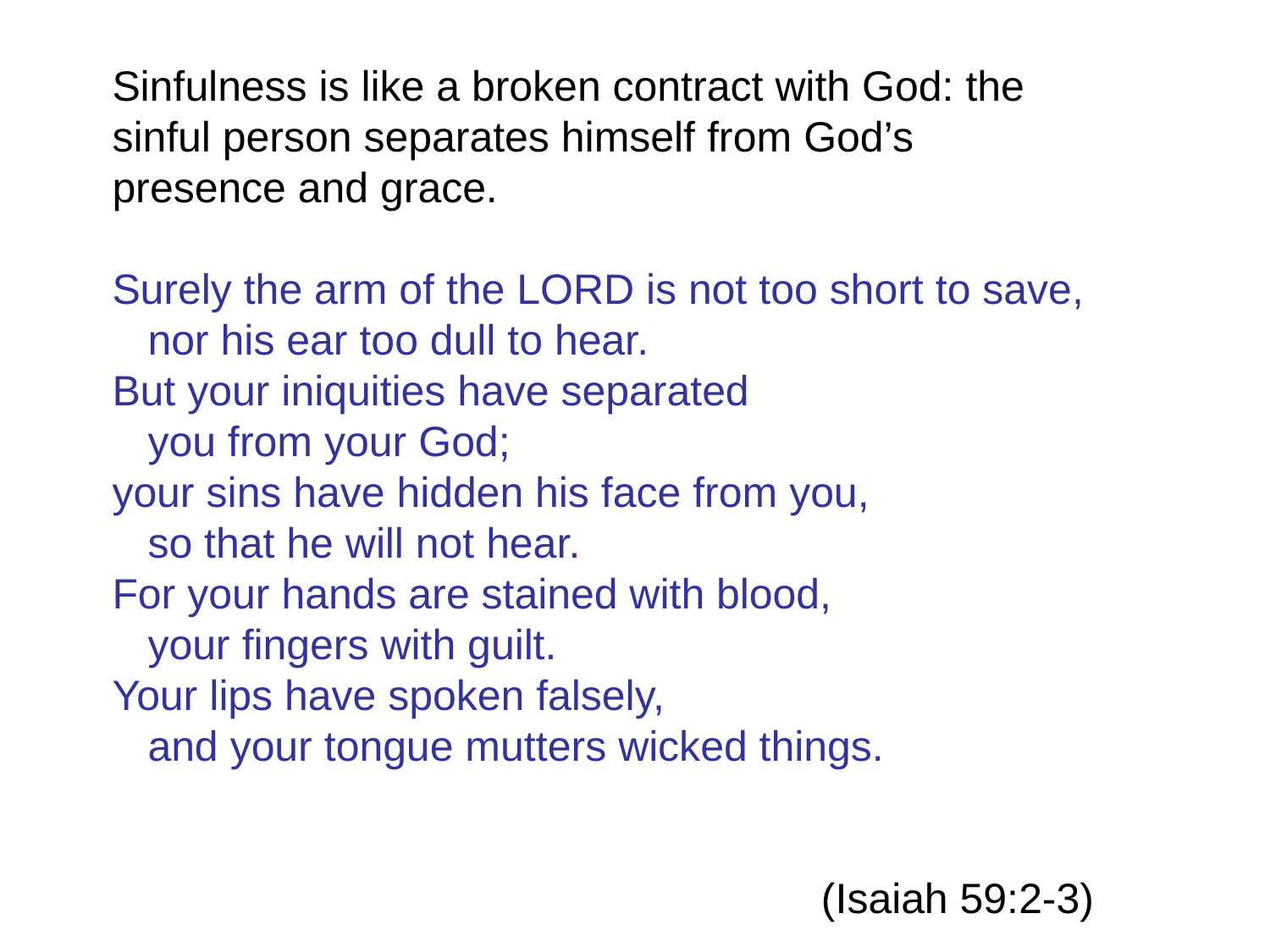

Sinfulness is like a broken contract with God: the sinful person separates himself from God’s presence and grace.

Surely the arm of the LORD is not too short to save,
   nor his ear too dull to hear.
But your iniquities have separated
   you from your God;
your sins have hidden his face from you,
   so that he will not hear.
For your hands are stained with blood,
   your fingers with guilt.
Your lips have spoken falsely,
   and your tongue mutters wicked things.

(Isaiah 59:2-3)